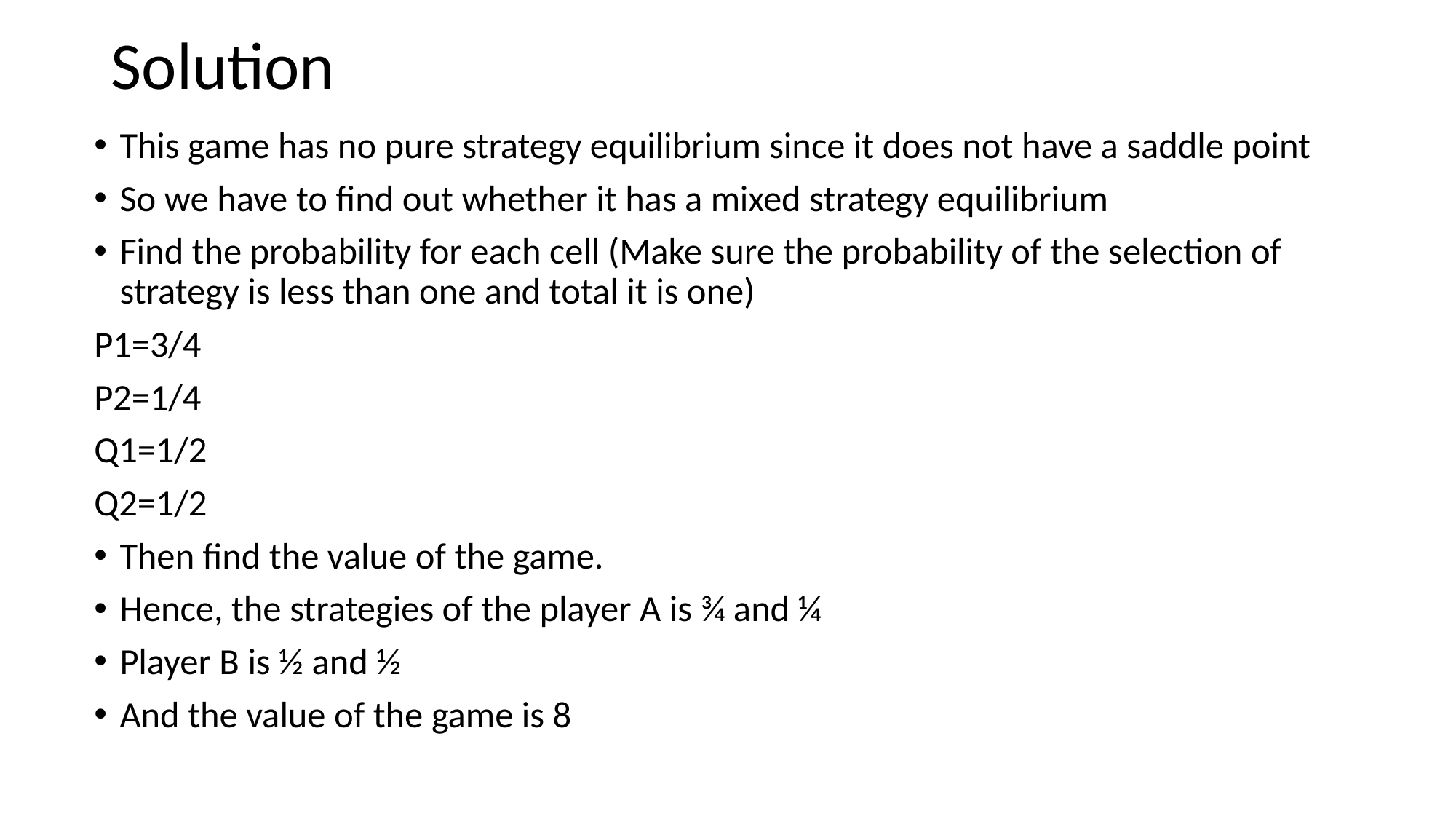

# Solution
This game has no pure strategy equilibrium since it does not have a saddle point
So we have to find out whether it has a mixed strategy equilibrium
Find the probability for each cell (Make sure the probability of the selection of strategy is less than one and total it is one)
P1=3/4
P2=1/4
Q1=1/2
Q2=1/2
Then find the value of the game.
Hence, the strategies of the player A is ¾ and ¼
Player B is ½ and ½
And the value of the game is 8